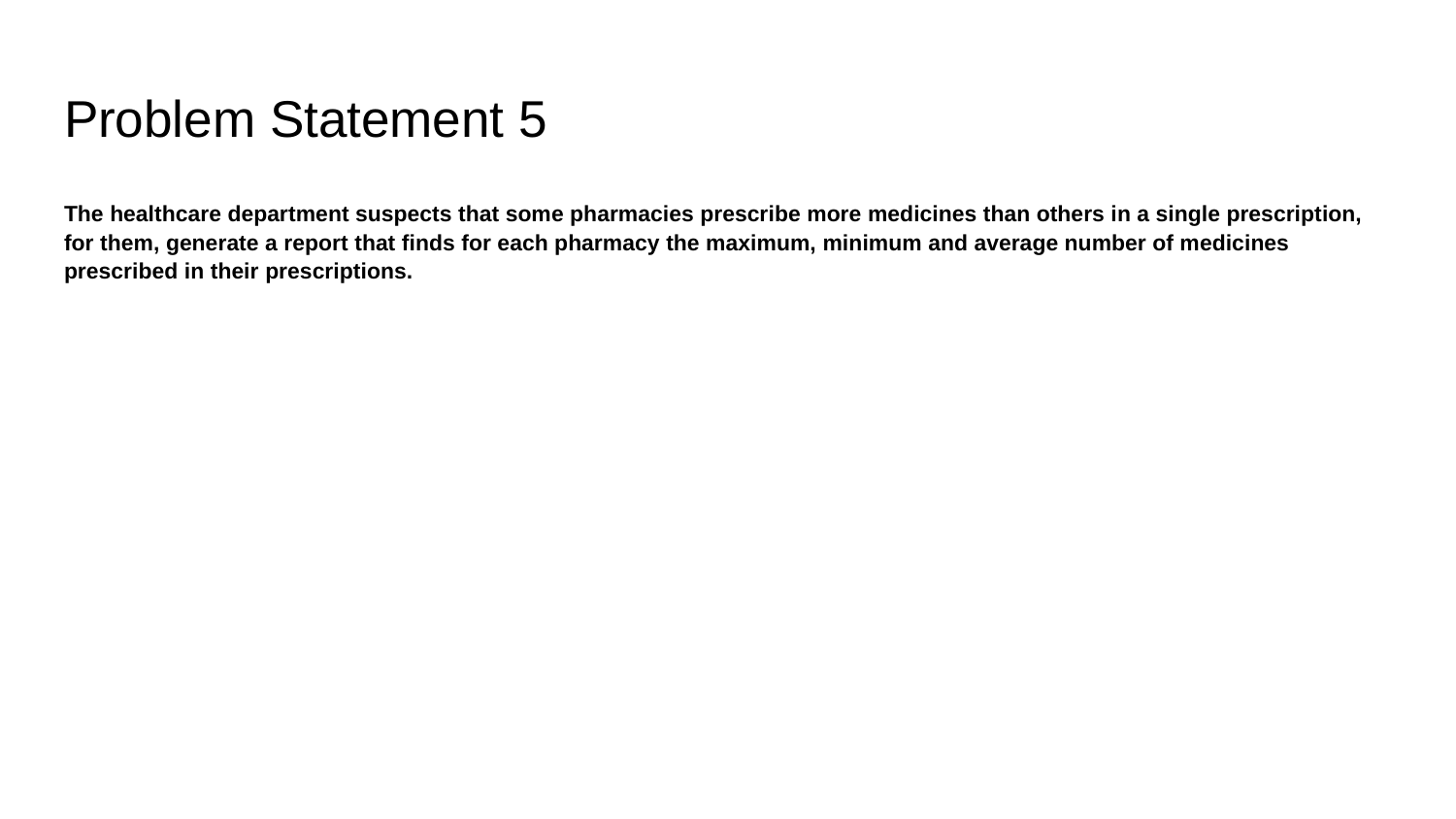

# Problem Statement 5
The healthcare department suspects that some pharmacies prescribe more medicines than others in a single prescription, for them, generate a report that finds for each pharmacy the maximum, minimum and average number of medicines prescribed in their prescriptions.